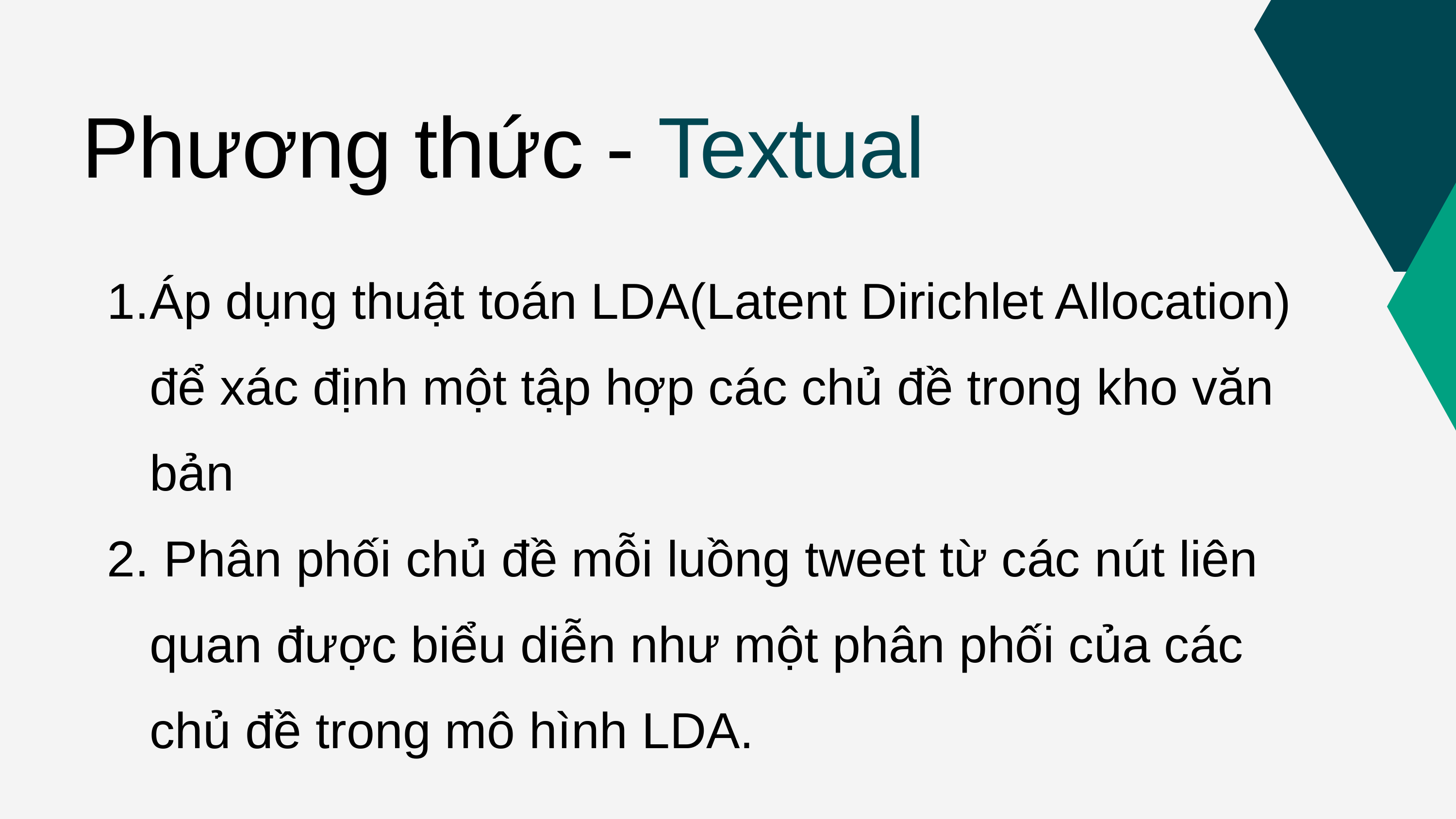

Phương thức - Textual
Áp dụng thuật toán LDA(Latent Dirichlet Allocation) để xác định một tập hợp các chủ đề trong kho văn bản
 Phân phối chủ đề mỗi luồng tweet từ các nút liên quan được biểu diễn như một phân phối của các chủ đề trong mô hình LDA.